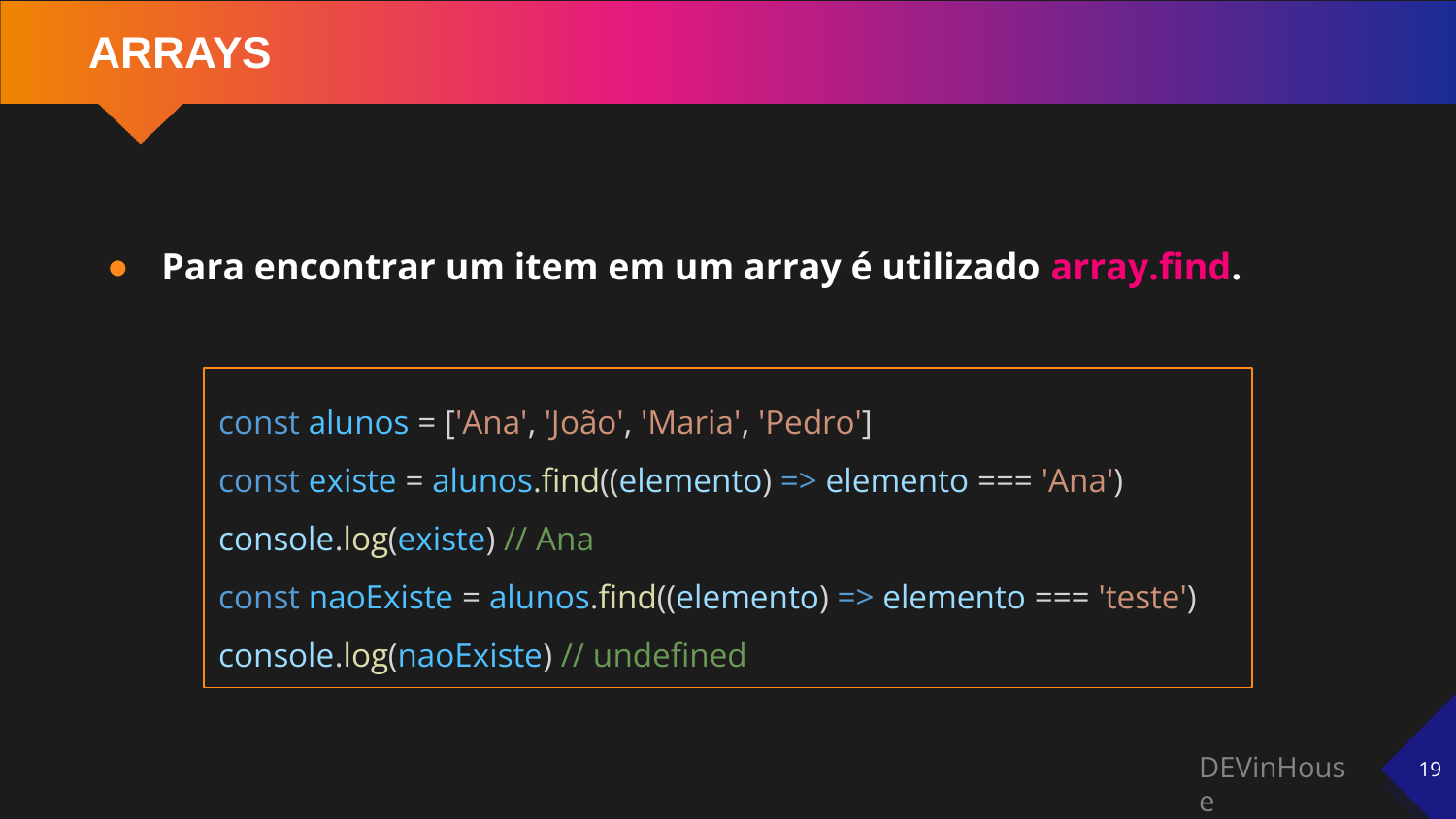

# ARRAYS
Para encontrar um item em um array é utilizado array.find.
const alunos = ['Ana', 'João', 'Maria', 'Pedro']
const existe = alunos.find((elemento) => elemento === 'Ana')
console.log(existe) // Ana
const naoExiste = alunos.find((elemento) => elemento === 'teste')
console.log(naoExiste) // undefined
19